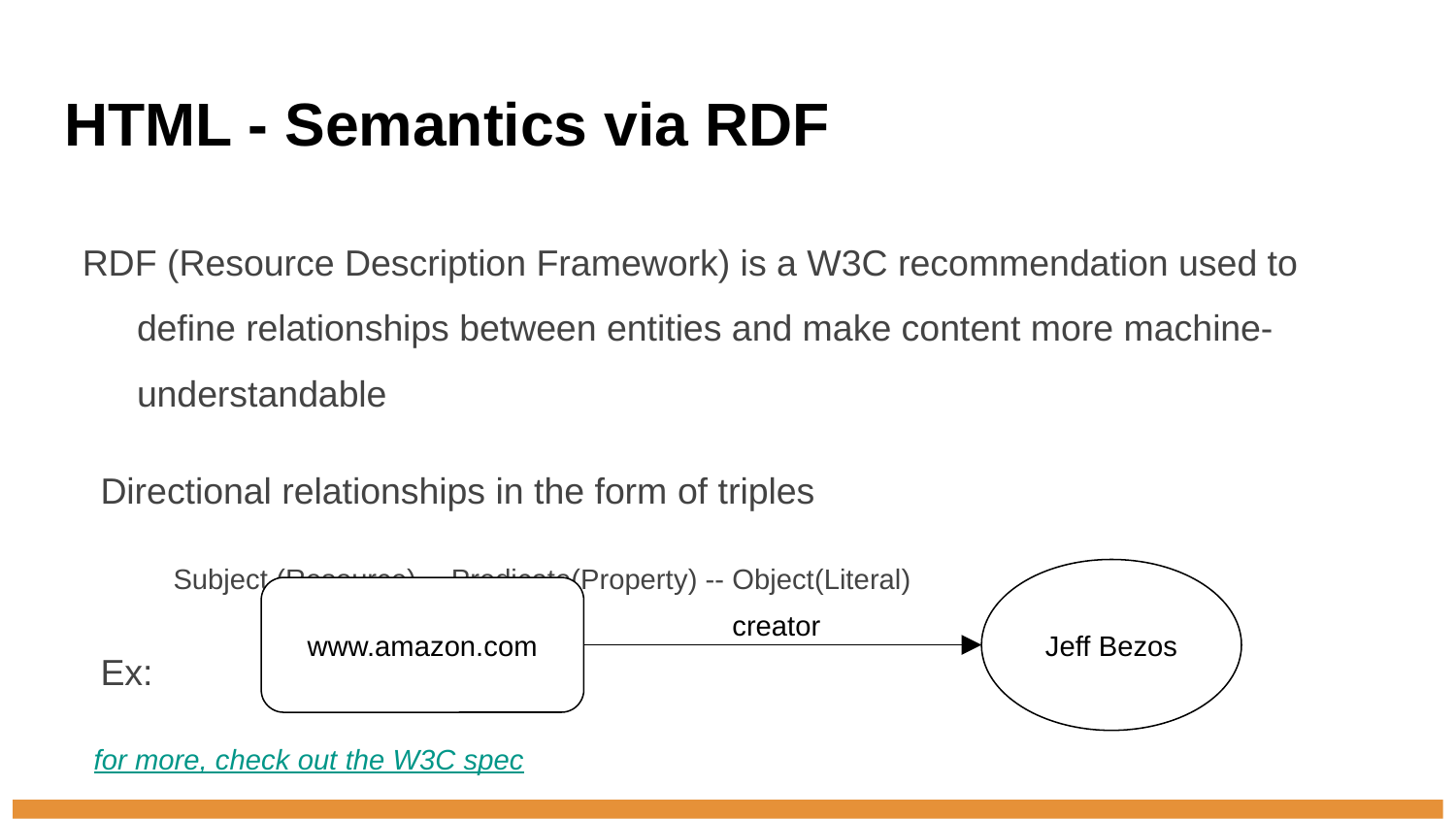

# HTML - Semantics via RDF
RDF (Resource Description Framework) is a W3C recommendation used to define relationships between entities and make content more machine-understandable
Directional relationships in the form of triples
Subject (Resource) -- Predicate(Property) -- Object(Literal)
Ex:
Jeff Bezos
www.amazon.com
creator
for more, check out the W3C spec